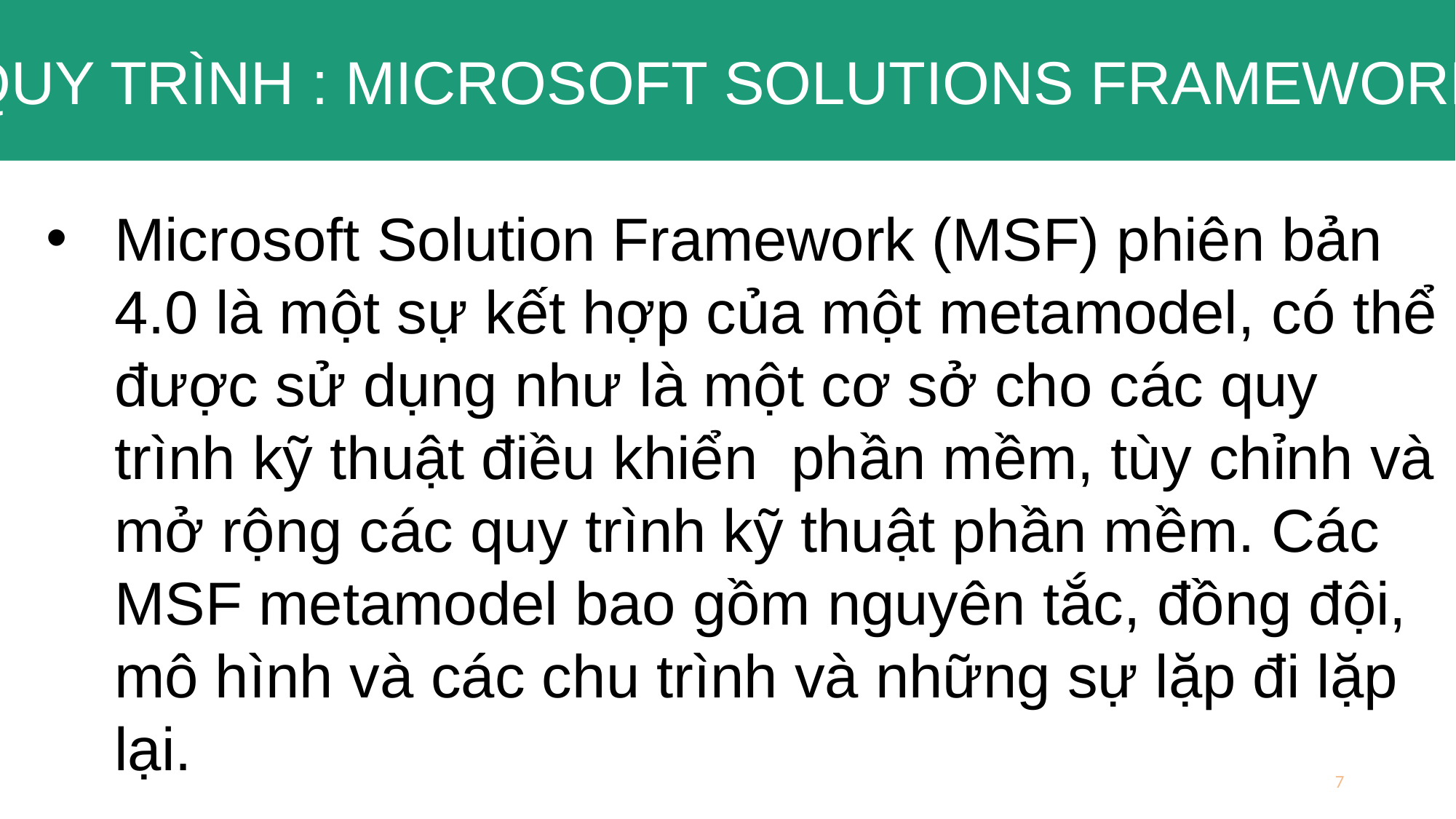

QUY TRÌNH : MICROSOFT SOLUTIONS FRAMEWORK
Microsoft Solution Framework (MSF) phiên bản 4.0 là một sự kết hợp của một metamodel, có thể được sử dụng như là một cơ sở cho các quy trình kỹ thuật điều khiển  phần mềm, tùy chỉnh và mở rộng các quy trình kỹ thuật phần mềm. Các MSF metamodel bao gồm nguyên tắc, đồng đội, mô hình và các chu trình và những sự lặp đi lặp lại.
7